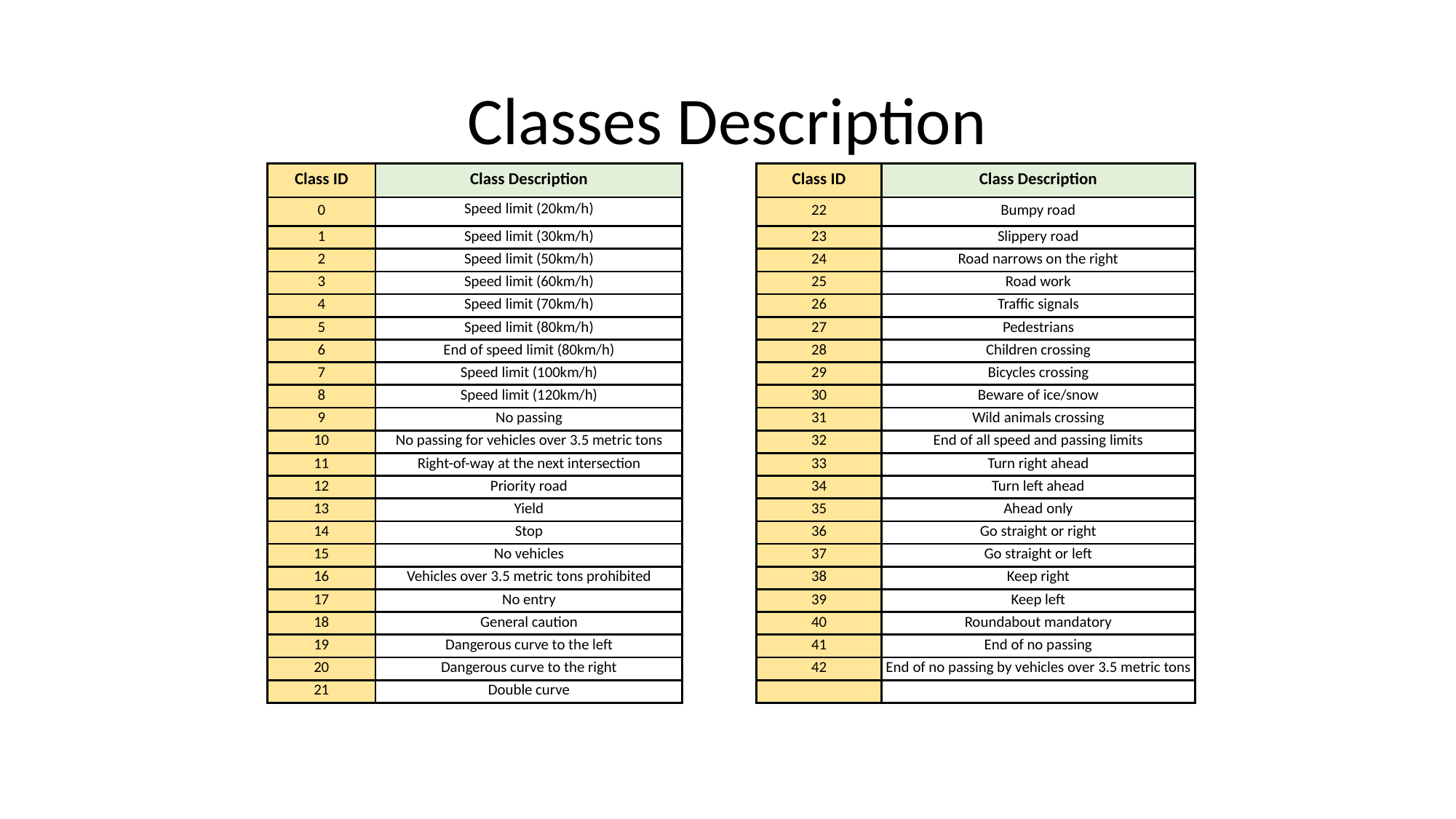

# Classes Description
| Class ID | Class Description |  | Class ID | Class Description |
| --- | --- | --- | --- | --- |
| 0 | Speed limit (20km/h) |  | 22 | Bumpy road |
| 1 | Speed limit (30km/h) |  | 23 | Slippery road |
| 2 | Speed limit (50km/h) |  | 24 | Road narrows on the right |
| 3 | Speed limit (60km/h) |  | 25 | Road work |
| 4 | Speed limit (70km/h) |  | 26 | Traffic signals |
| 5 | Speed limit (80km/h) |  | 27 | Pedestrians |
| 6 | End of speed limit (80km/h) |  | 28 | Children crossing |
| 7 | Speed limit (100km/h) |  | 29 | Bicycles crossing |
| 8 | Speed limit (120km/h) |  | 30 | Beware of ice/snow |
| 9 | No passing |  | 31 | Wild animals crossing |
| 10 | No passing for vehicles over 3.5 metric tons |  | 32 | End of all speed and passing limits |
| 11 | Right-of-way at the next intersection |  | 33 | Turn right ahead |
| 12 | Priority road |  | 34 | Turn left ahead |
| 13 | Yield |  | 35 | Ahead only |
| 14 | Stop |  | 36 | Go straight or right |
| 15 | No vehicles |  | 37 | Go straight or left |
| 16 | Vehicles over 3.5 metric tons prohibited |  | 38 | Keep right |
| 17 | No entry |  | 39 | Keep left |
| 18 | General caution |  | 40 | Roundabout mandatory |
| 19 | Dangerous curve to the left |  | 41 | End of no passing |
| 20 | Dangerous curve to the right |  | 42 | End of no passing by vehicles over 3.5 metric tons |
| 21 | Double curve |  |  |  |